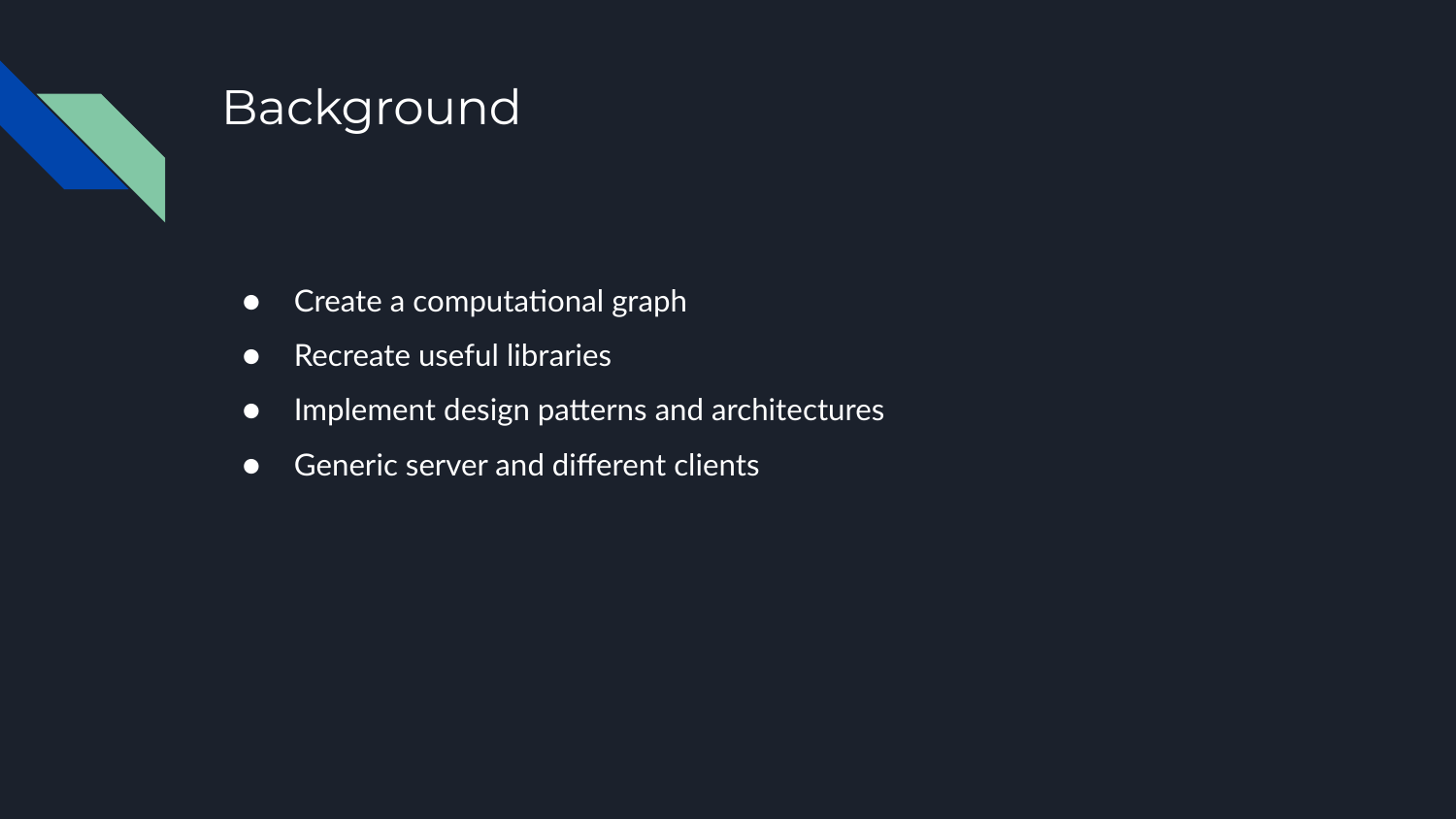

# Background
Create a computational graph
Recreate useful libraries
Implement design patterns and architectures
Generic server and different clients